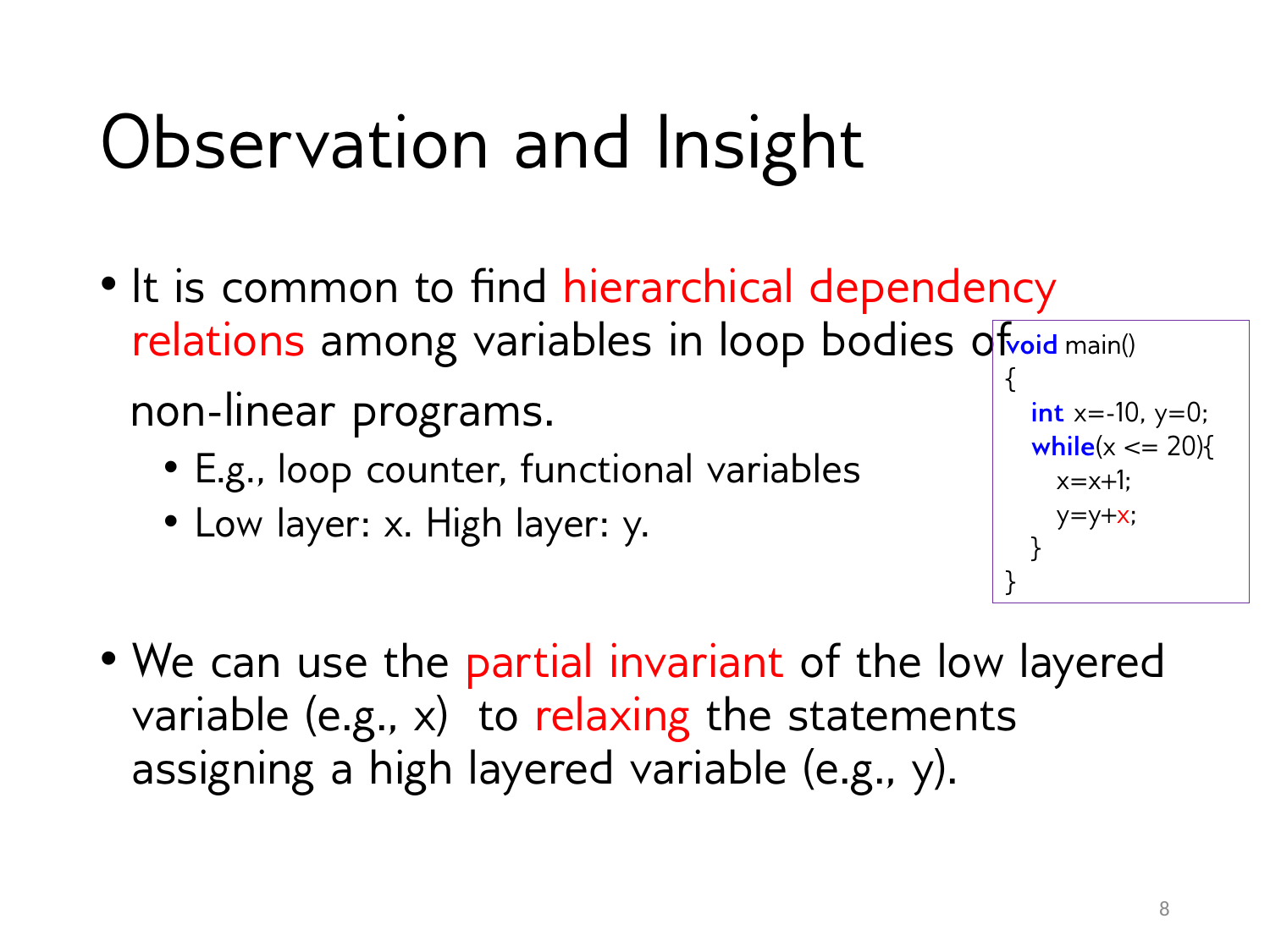

# Observation and Insight
It is common to find hierarchical dependency relations among variables in loop bodies of
  non-linear programs.
E.g., loop counter, functional variables
Low layer: x. High layer: y.

We can use the partial invariant of the low layered variable (e.g., x)  to relaxing the statements assigning a high layered variable (e.g., y).

void main()
{
   int x=-10, y=0;
   while(x <= 20){
      x=x+1;
      y=y+x;
   }
}
8